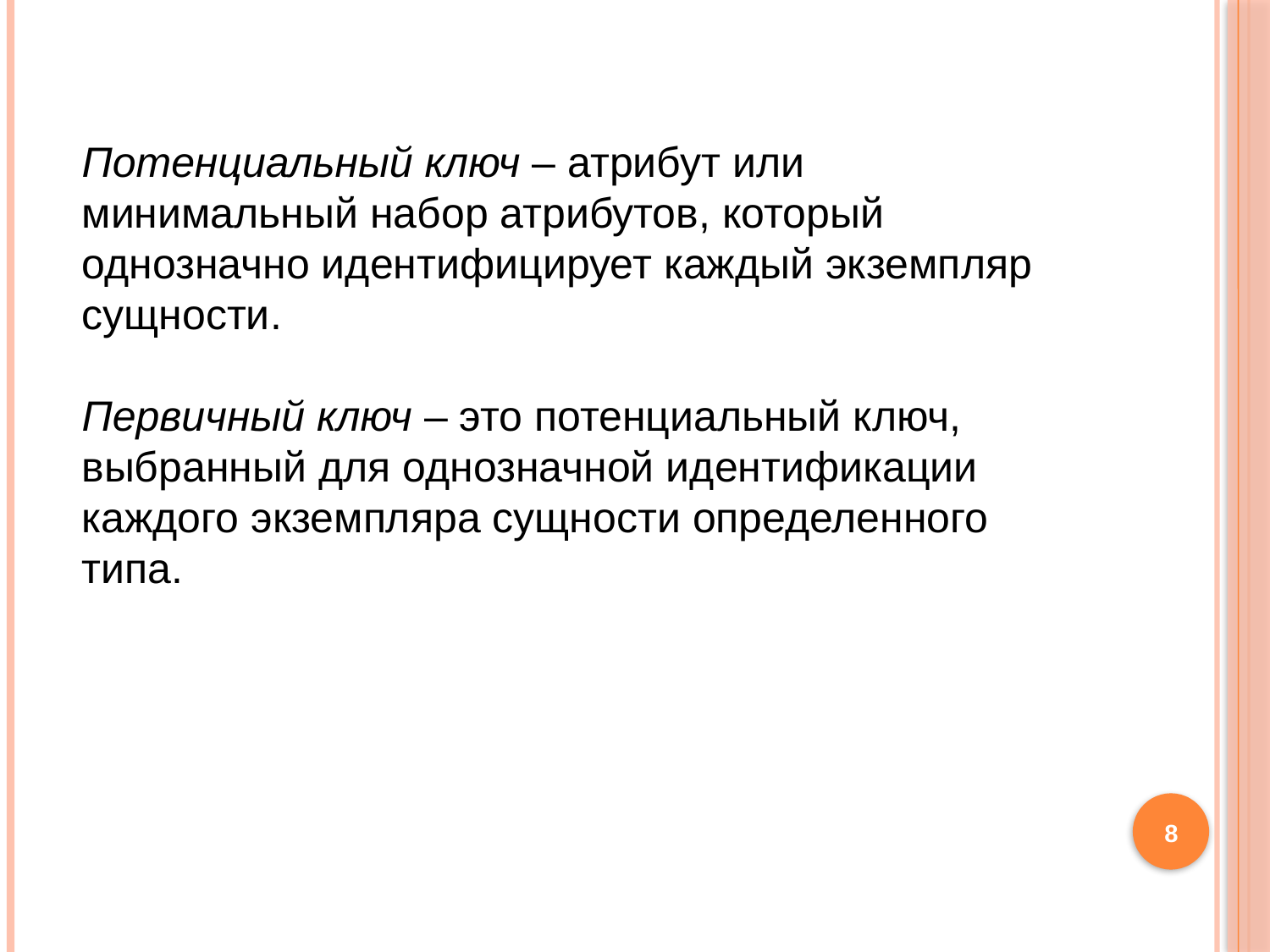

#
Потенциальный ключ – атрибут или минимальный набор атрибутов, который однозначно идентифицирует каждый экземпляр сущности.

Первичный ключ – это потенциальный ключ, выбранный для однозначной идентификации каждого экземпляра сущности определенного типа.

8